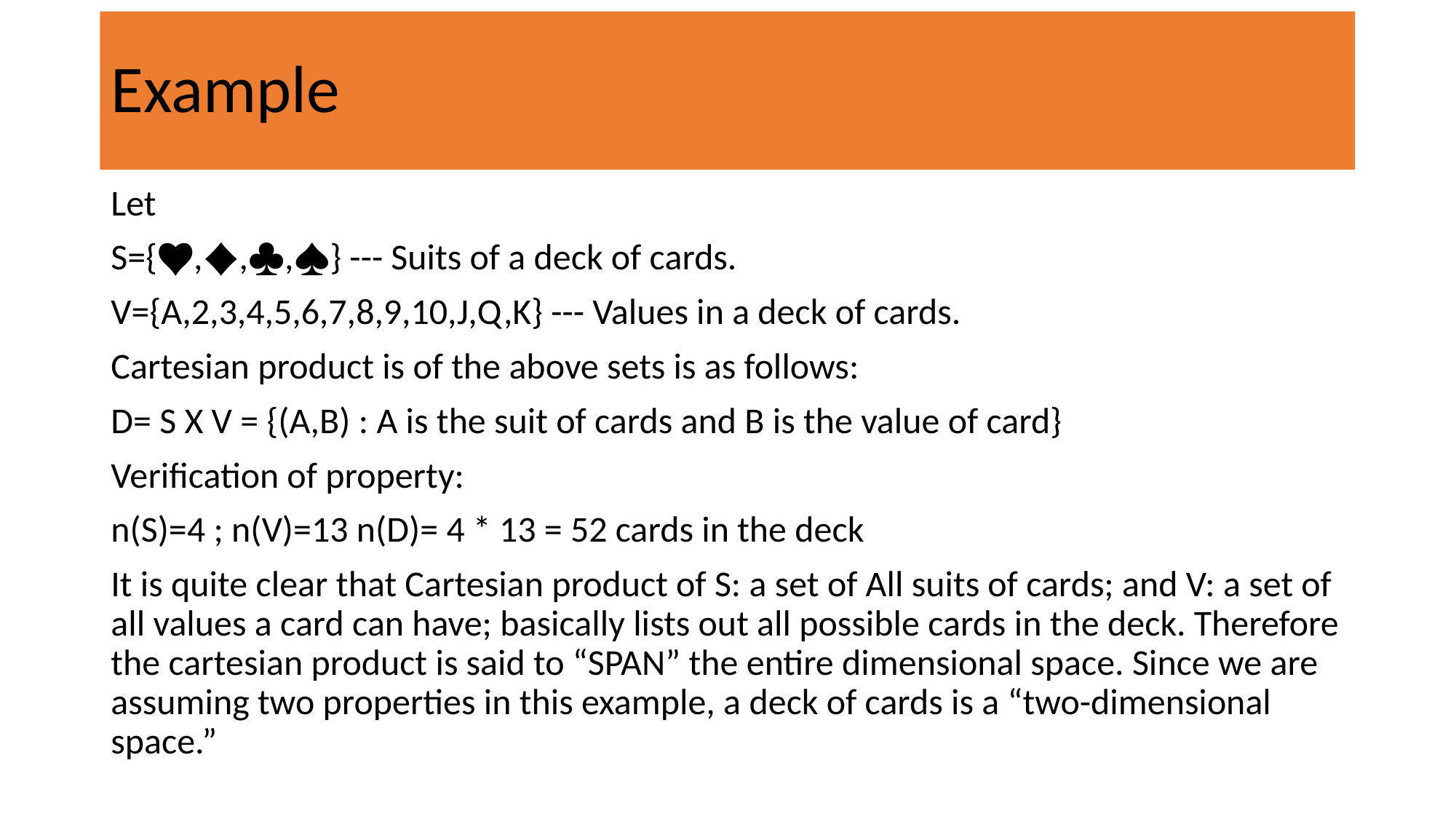

# Example
Let
S={♥️,♦️,♣️,♠️} --- Suits of a deck of cards.
V={A,2,3,4,5,6,7,8,9,10,J,Q,K} --- Values in a deck of cards.
Cartesian product is of the above sets is as follows:
D= S X V = {(A,B) : A is the suit of cards and B is the value of card}
Verification of property:
n(S)=4 ; n(V)=13 n(D)= 4 * 13 = 52 cards in the deck
It is quite clear that Cartesian product of S: a set of All suits of cards; and V: a set of all values a card can have; basically lists out all possible cards in the deck. Therefore the cartesian product is said to “SPAN” the entire dimensional space. Since we are assuming two properties in this example, a deck of cards is a “two-dimensional space.”